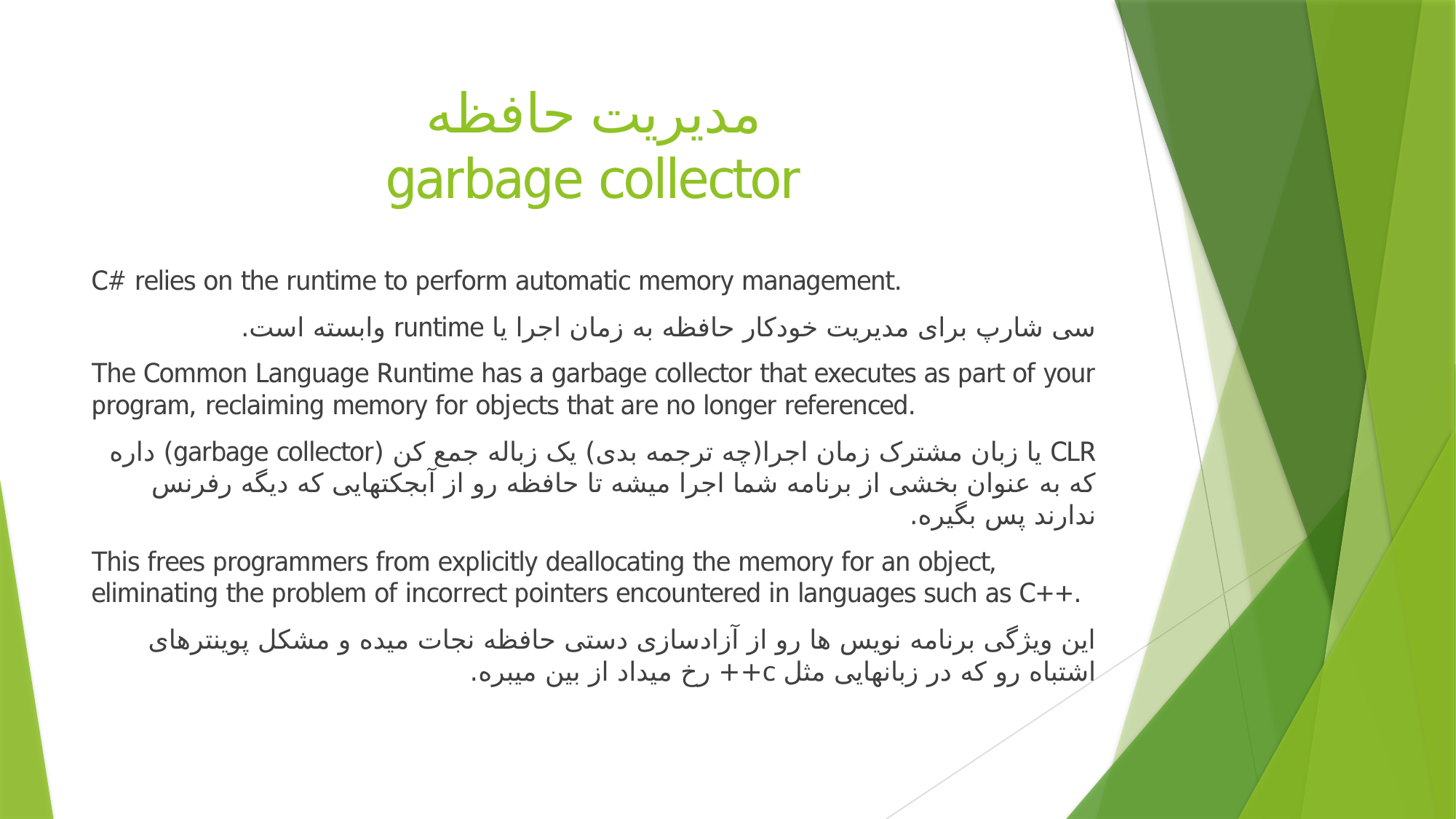

# مدیریت حافظه garbage collector
C# relies on the runtime to perform automatic memory management.
سی شارپ برای مدیریت خودکار حافظه به زمان اجرا یا runtime وابسته است.
The Common Language Runtime has a garbage collector that executes as part of your program, reclaiming memory for objects that are no longer referenced.
CLR یا زبان مشترک زمان اجرا(چه ترجمه بدی) یک زباله جمع کن (garbage collector) داره که به عنوان بخشی از برنامه شما اجرا میشه تا حافظه رو از آبجکتهایی که دیگه رفرنس ندارند پس بگیره.
This frees programmers from explicitly deallocating the memory for an object, eliminating the problem of incorrect pointers encountered in languages such as C++.
این ویژگی برنامه نویس ها رو از آزادسازی دستی حافظه نجات میده و مشکل پوینترهای اشتباه رو که در زبانهایی مثل c++ رخ میداد از بین میبره.